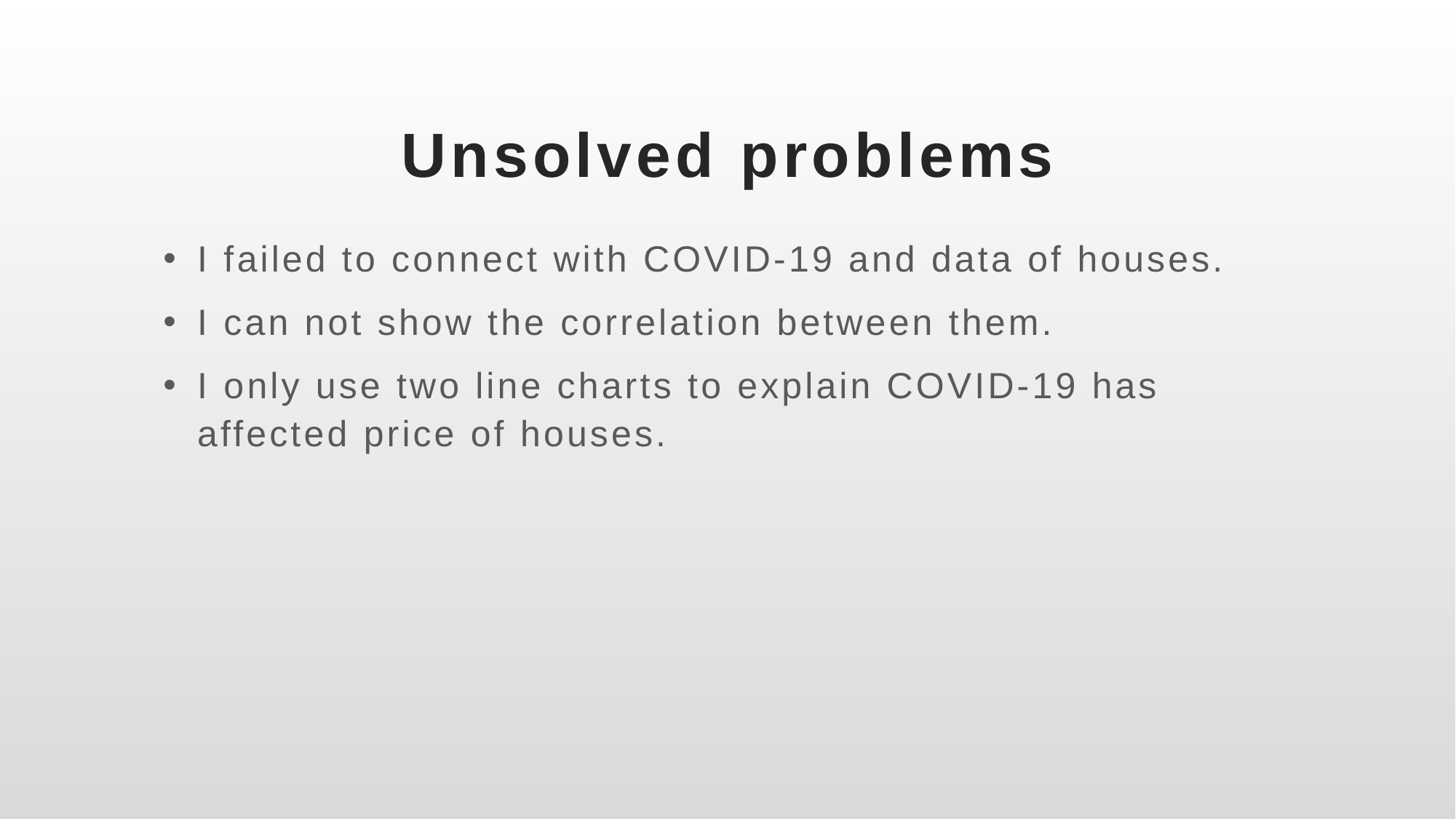

# Unsolved problems
I failed to connect with COVID-19 and data of houses.
I can not show the correlation between them.
I only use two line charts to explain COVID-19 has affected price of houses.